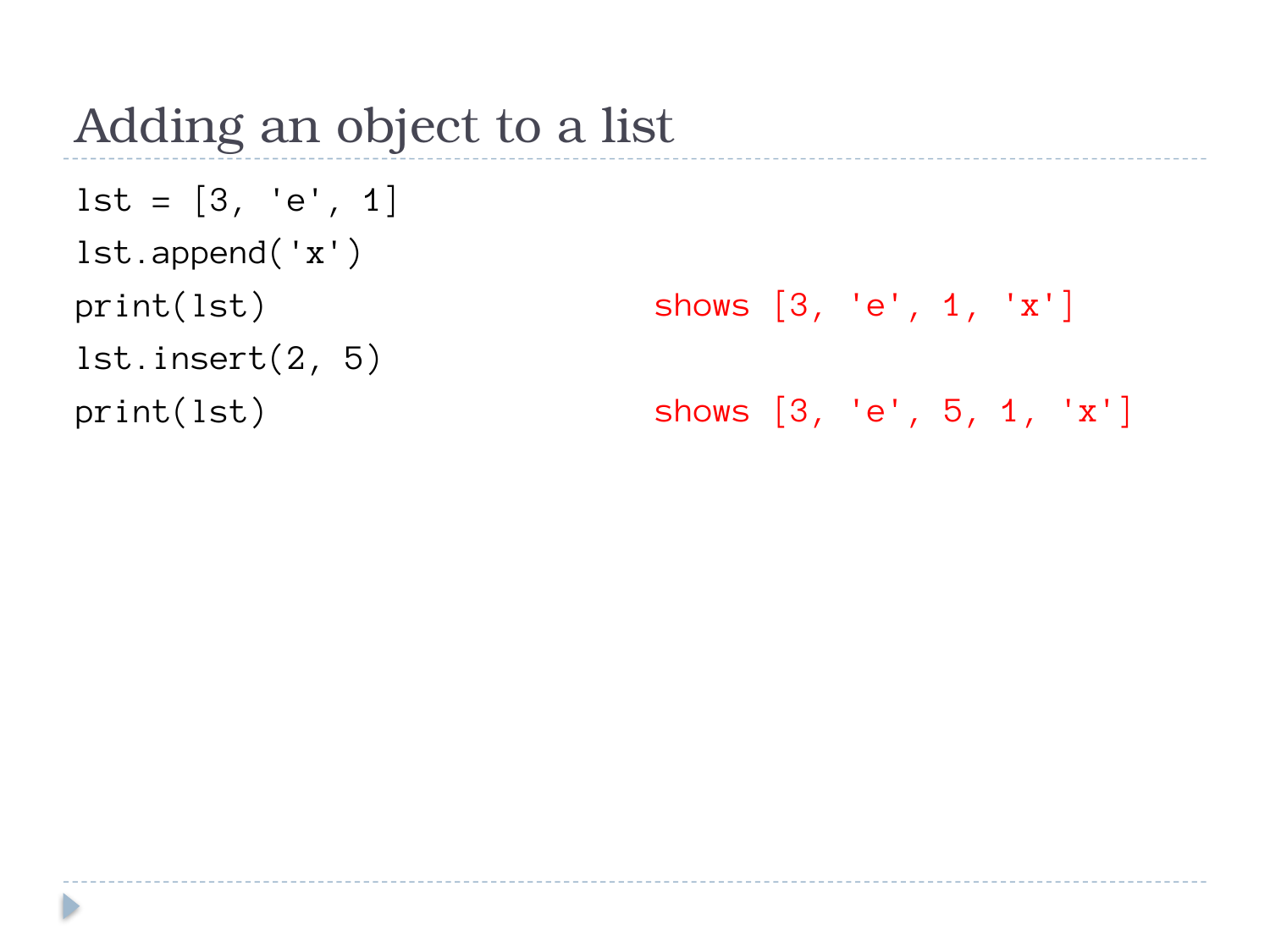

# Adding an object to a list

shows [3, 'e', 1, 'x']

shows [3, 'e', 5, 1, 'x']
lst = [3, 'e', 1]
lst.append('x')
print(lst)
lst.insert(2, 5)
print(lst)